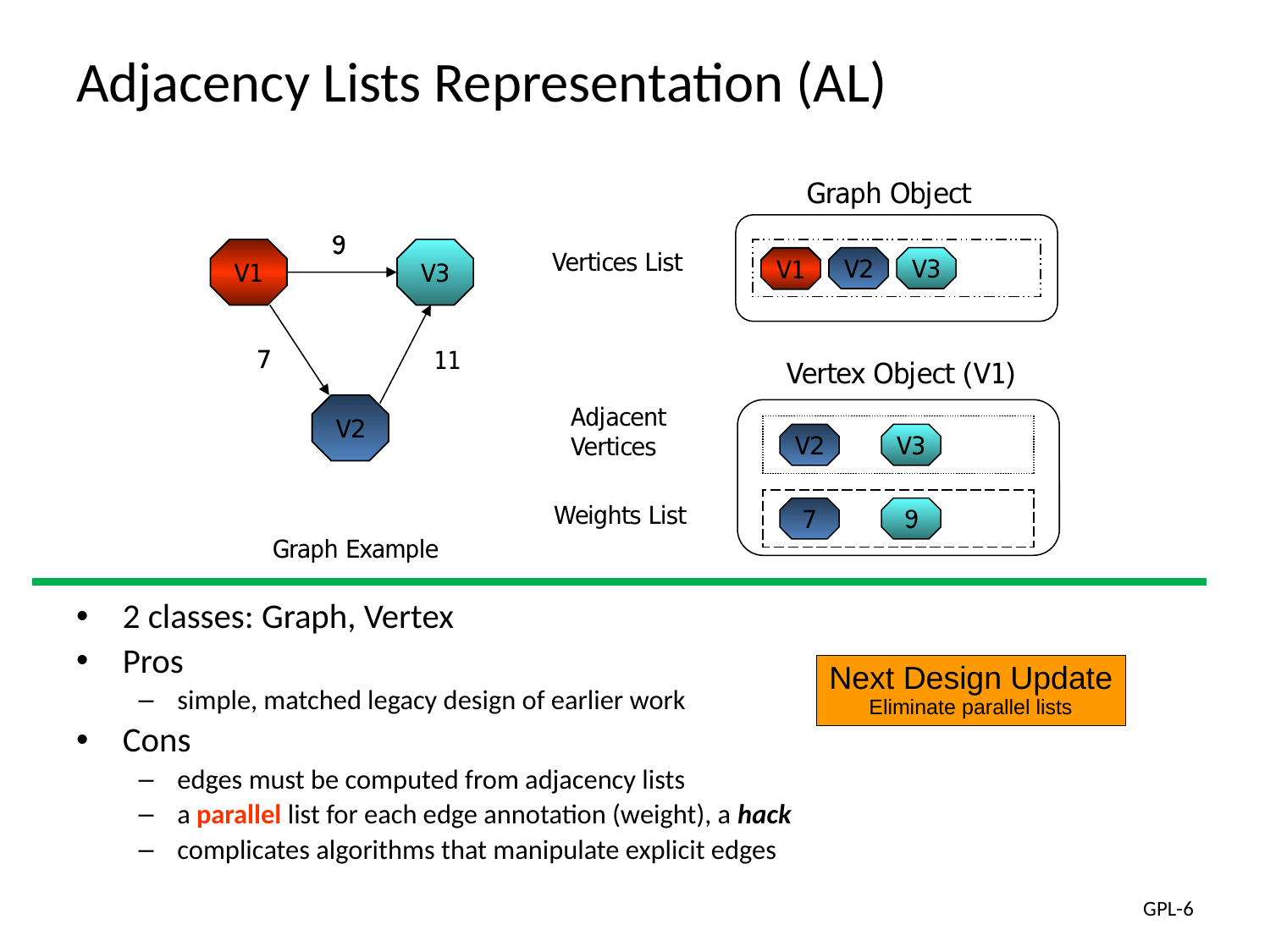

# Adjacency Lists Representation (AL)
Graph Object

9
9
V1
V1
V1
V3

V3
V3
Vertices List
V1
V2
V3
V1

7
7
11
Vertex Object (V1)

V2
V2
V2
Adjacent
Vertices

V2
V3

Weights List
7
9
Graph Example
2 classes: Graph, Vertex
Pros
simple, matched legacy design of earlier work
Cons
edges must be computed from adjacency lists
a parallel list for each edge annotation (weight), a hack
complicates algorithms that manipulate explicit edges
Next Design Update
Eliminate parallel lists
GPL-6